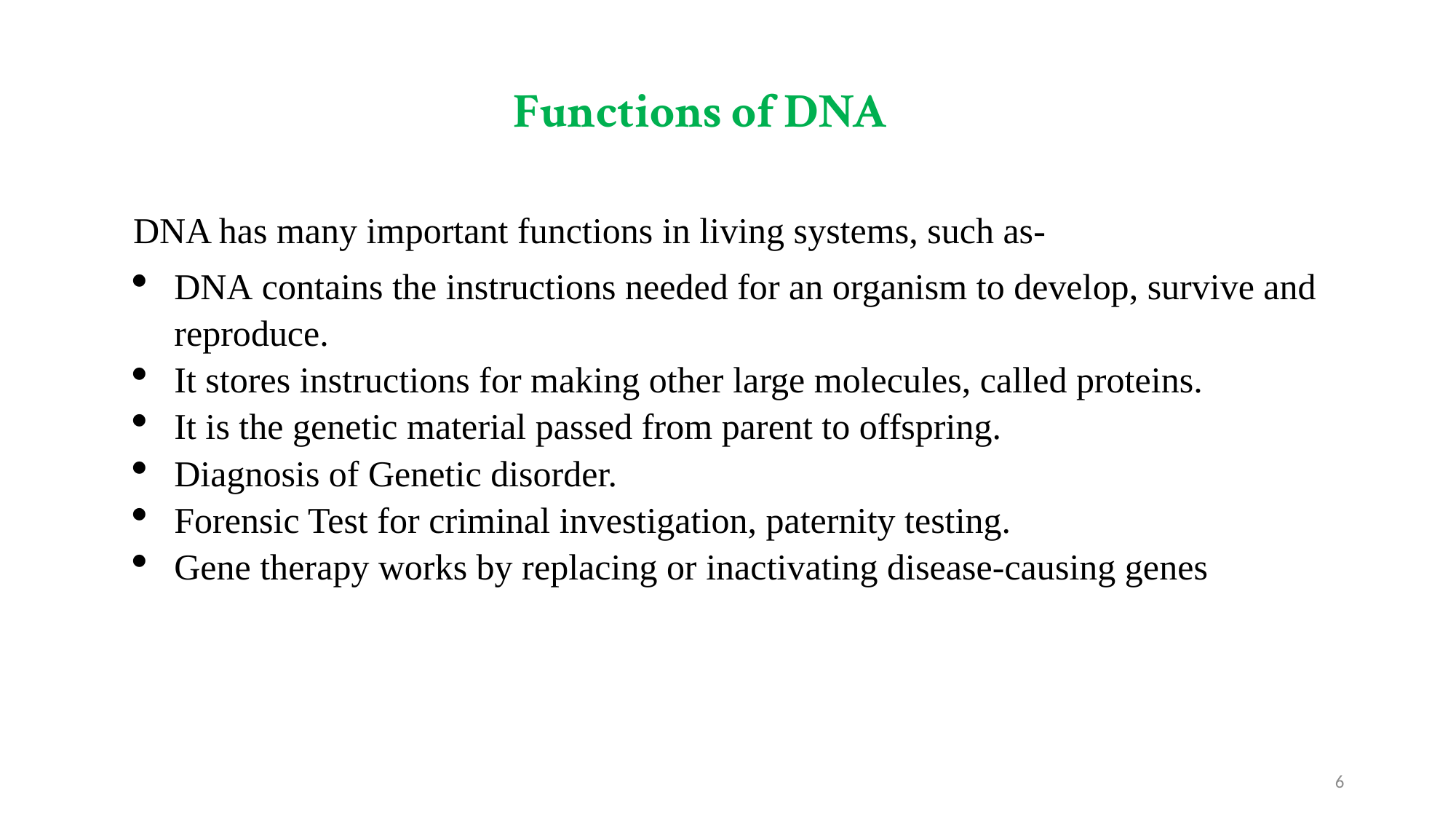

Functions of DNA
DNA has many important functions in living systems, such as-
DNA contains the instructions needed for an organism to develop, survive and reproduce.
It stores instructions for making other large molecules, called proteins.
It is the genetic material passed from parent to offspring.
Diagnosis of Genetic disorder.
Forensic Test for criminal investigation, paternity testing.
Gene therapy works by replacing or inactivating disease-causing genes
6